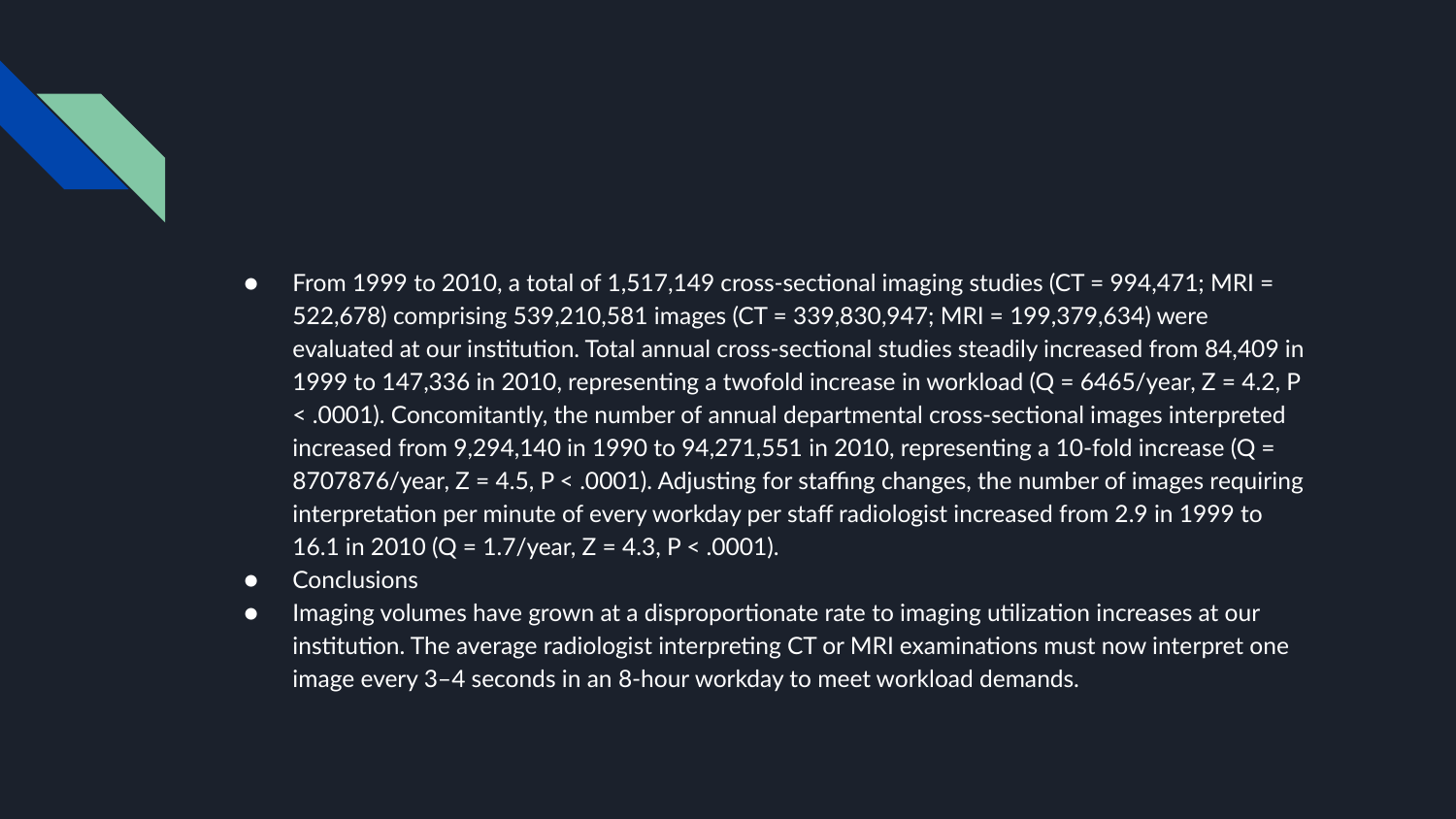

#
From 1999 to 2010, a total of 1,517,149 cross-sectional imaging studies (CT = 994,471; MRI = 522,678) comprising 539,210,581 images (CT = 339,830,947; MRI = 199,379,634) were evaluated at our institution. Total annual cross-sectional studies steadily increased from 84,409 in 1999 to 147,336 in 2010, representing a twofold increase in workload (Q = 6465/year, Z = 4.2, P < .0001). Concomitantly, the number of annual departmental cross-sectional images interpreted increased from 9,294,140 in 1990 to 94,271,551 in 2010, representing a 10-fold increase (Q = 8707876/year, Z = 4.5, P < .0001). Adjusting for staffing changes, the number of images requiring interpretation per minute of every workday per staff radiologist increased from 2.9 in 1999 to 16.1 in 2010 (Q = 1.7/year, Z = 4.3, P < .0001).
Conclusions
Imaging volumes have grown at a disproportionate rate to imaging utilization increases at our institution. The average radiologist interpreting CT or MRI examinations must now interpret one image every 3–4 seconds in an 8-hour workday to meet workload demands.